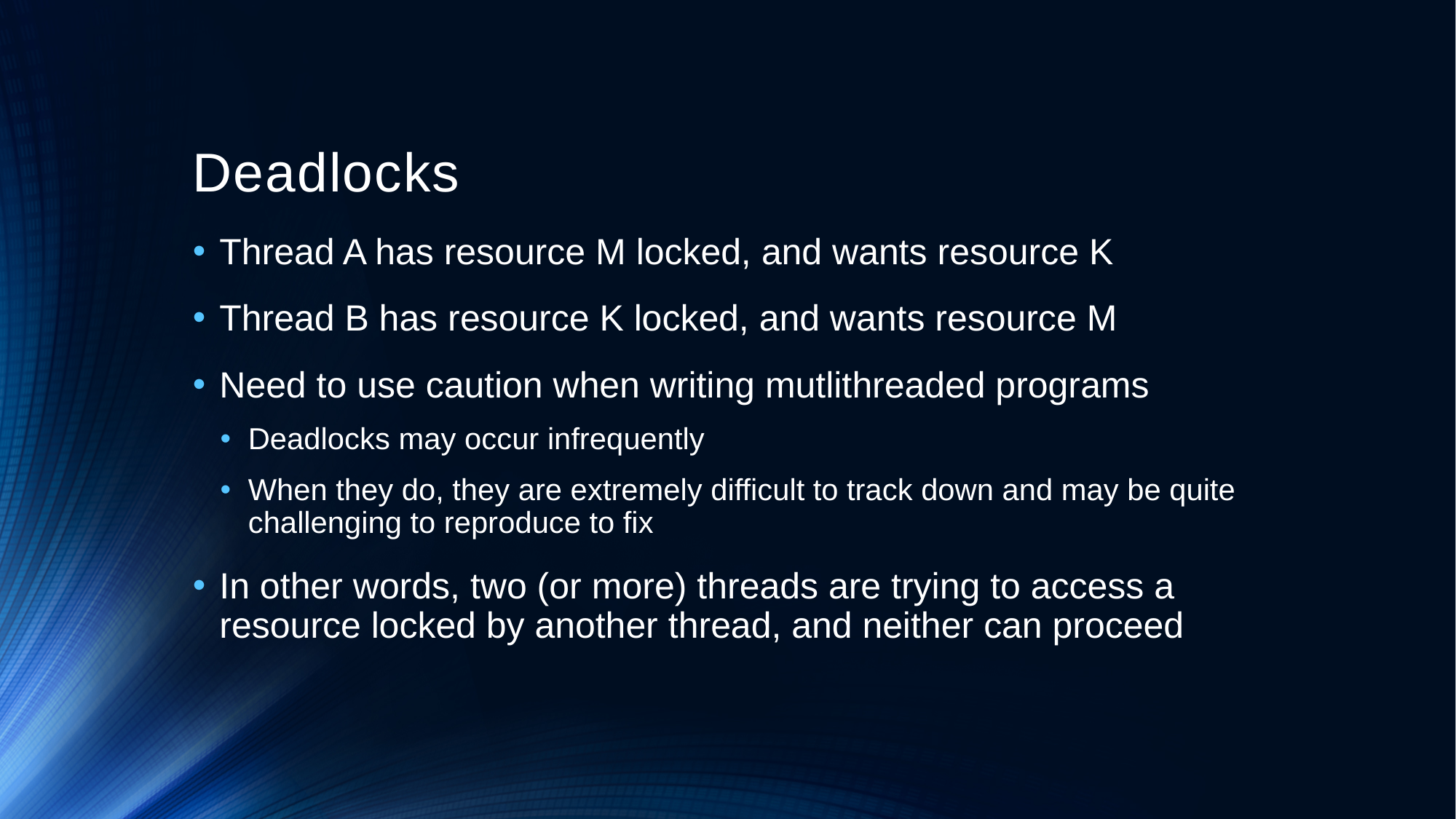

# Deadlocks
Thread A has resource M locked, and wants resource K
Thread B has resource K locked, and wants resource M
Need to use caution when writing mutlithreaded programs
Deadlocks may occur infrequently
When they do, they are extremely difficult to track down and may be quite challenging to reproduce to fix
In other words, two (or more) threads are trying to access a resource locked by another thread, and neither can proceed